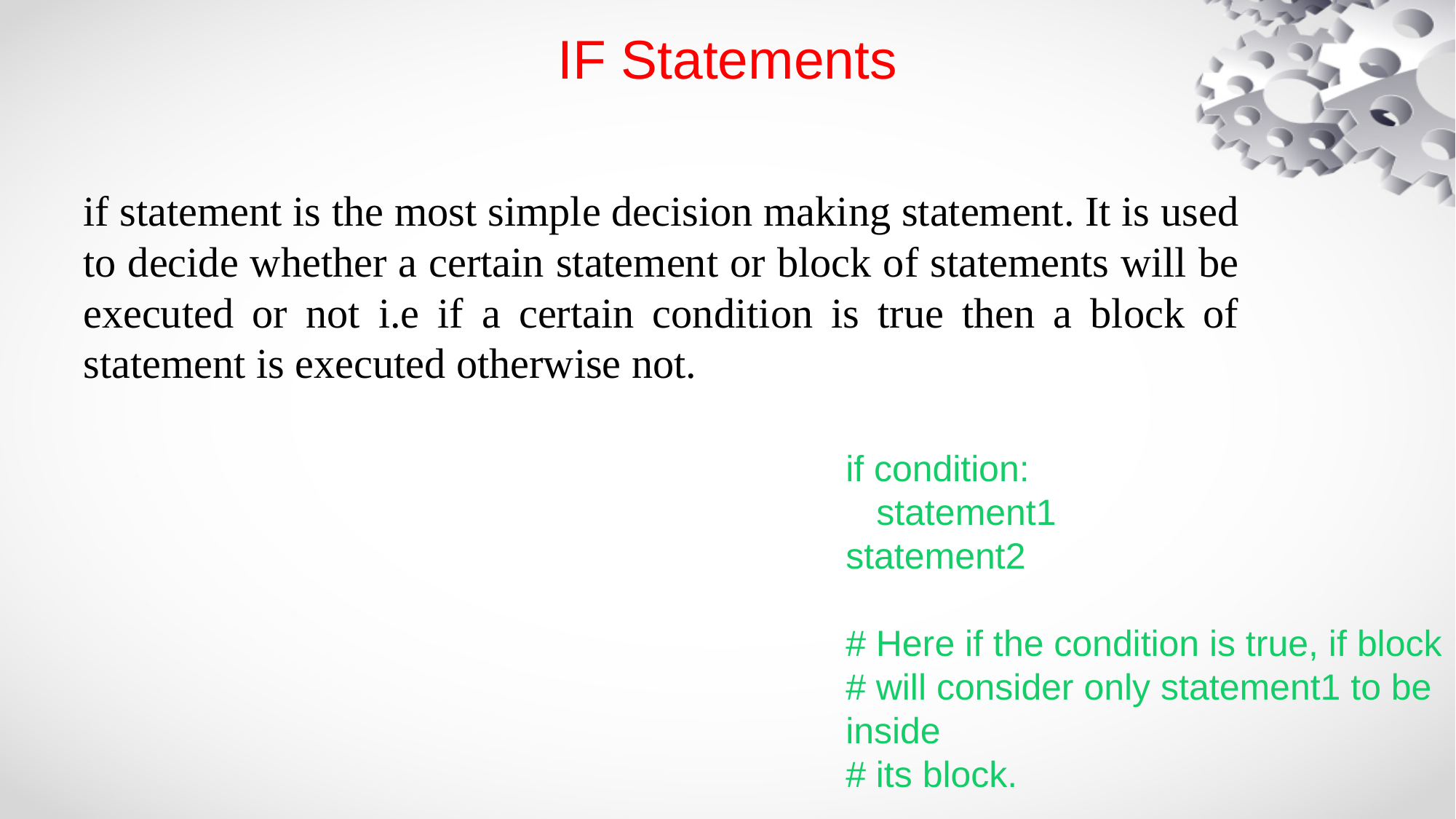

# IF Statements
if statement is the most simple decision making statement. It is used to decide whether a certain statement or block of statements will be executed or not i.e if a certain condition is true then a block of statement is executed otherwise not.
if condition:
   statement1
statement2

# Here if the condition is true, if block
# will consider only statement1 to be inside
# its block.